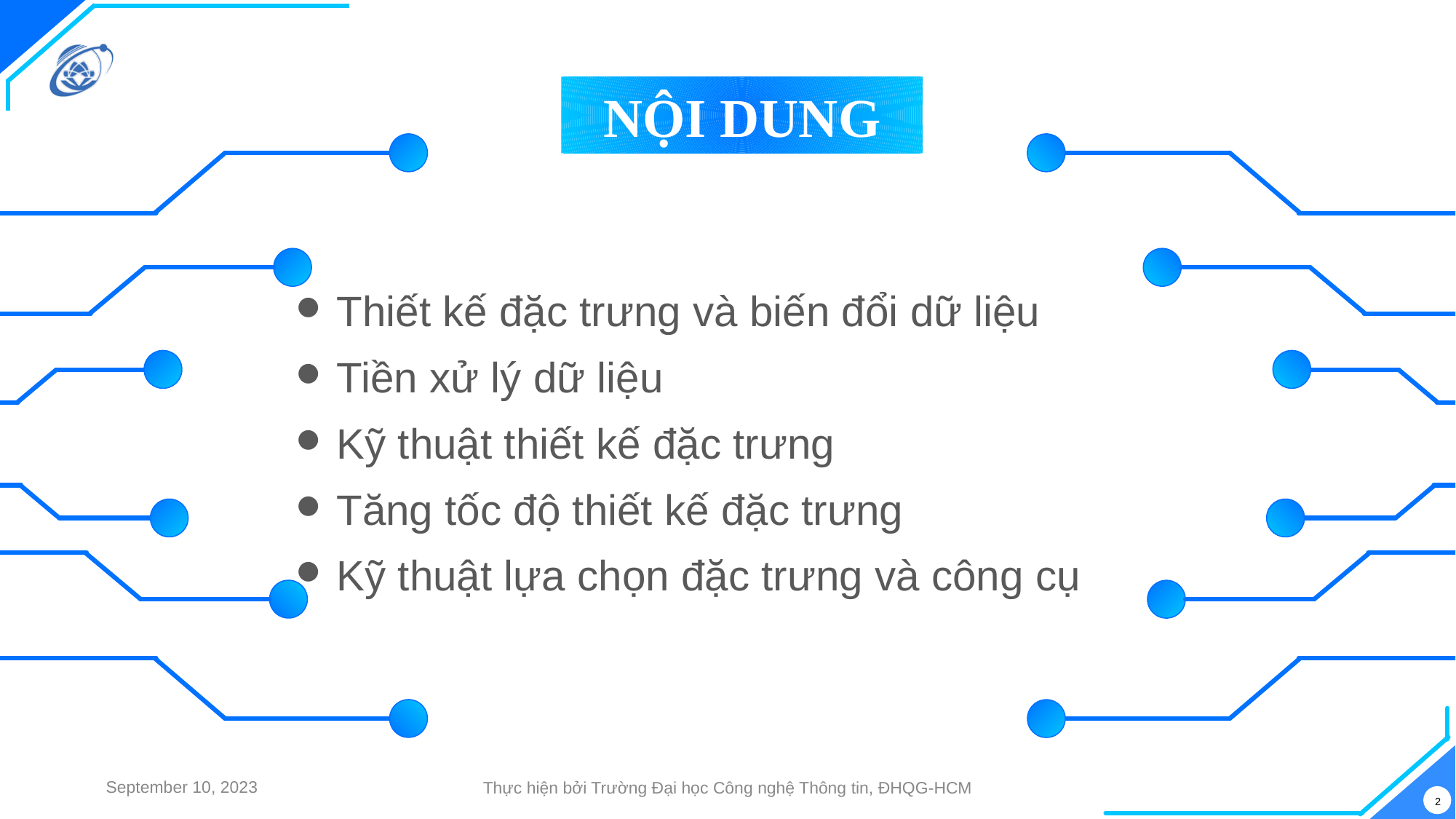

Thiết kế đặc trưng và biến đổi dữ liệu
Tiền xử lý dữ liệu
Kỹ thuật thiết kế đặc trưng
Tăng tốc độ thiết kế đặc trưng
Kỹ thuật lựa chọn đặc trưng và công cụ
September 10, 2023
Thực hiện bởi Trường Đại học Công nghệ Thông tin, ĐHQG-HCM
2